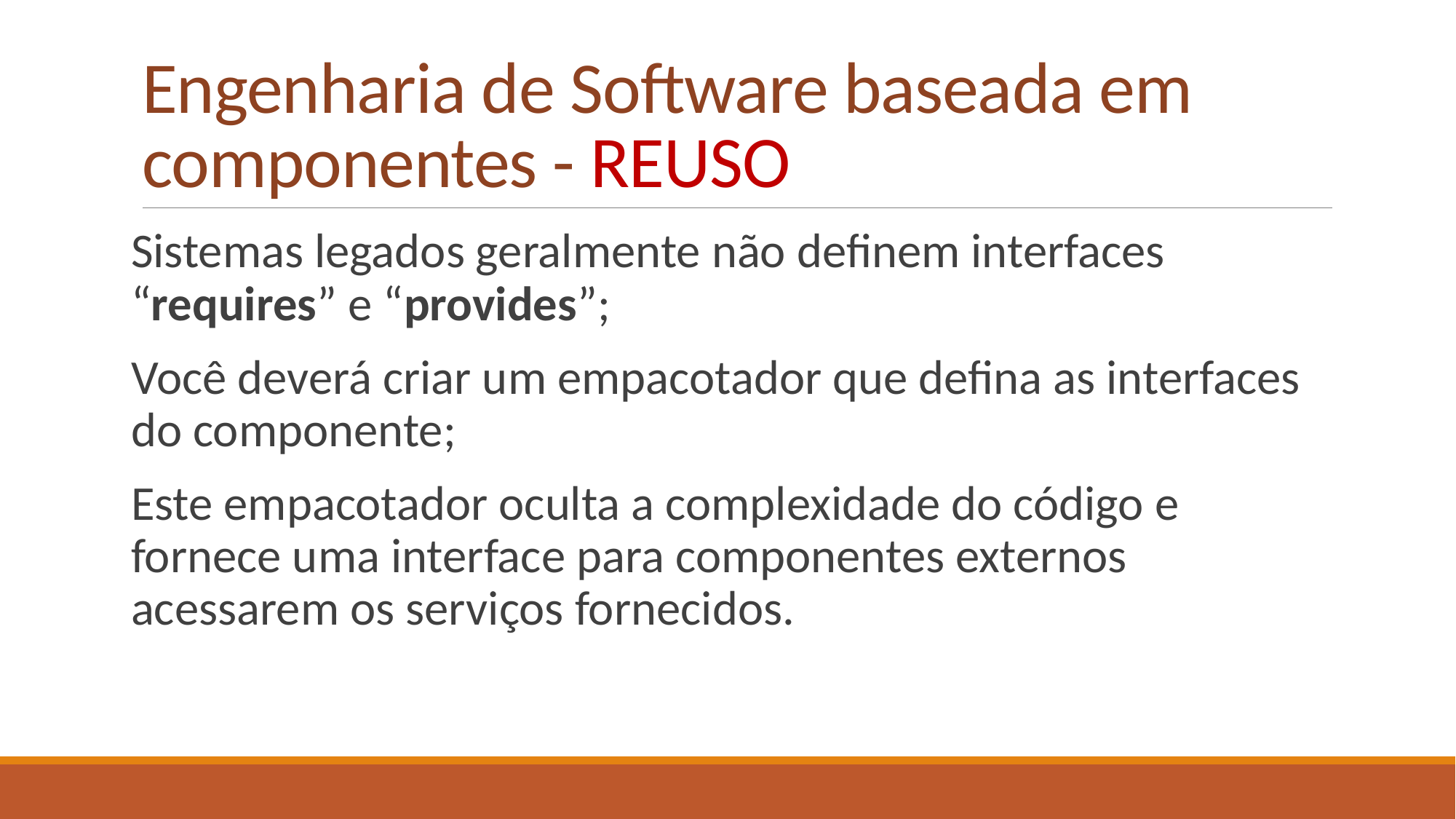

# Engenharia de Software baseada em componentes - REUSO
Sistemas legados geralmente não definem interfaces “requires” e “provides”;
Você deverá criar um empacotador que defina as interfaces do componente;
Este empacotador oculta a complexidade do código e fornece uma interface para componentes externos acessarem os serviços fornecidos.